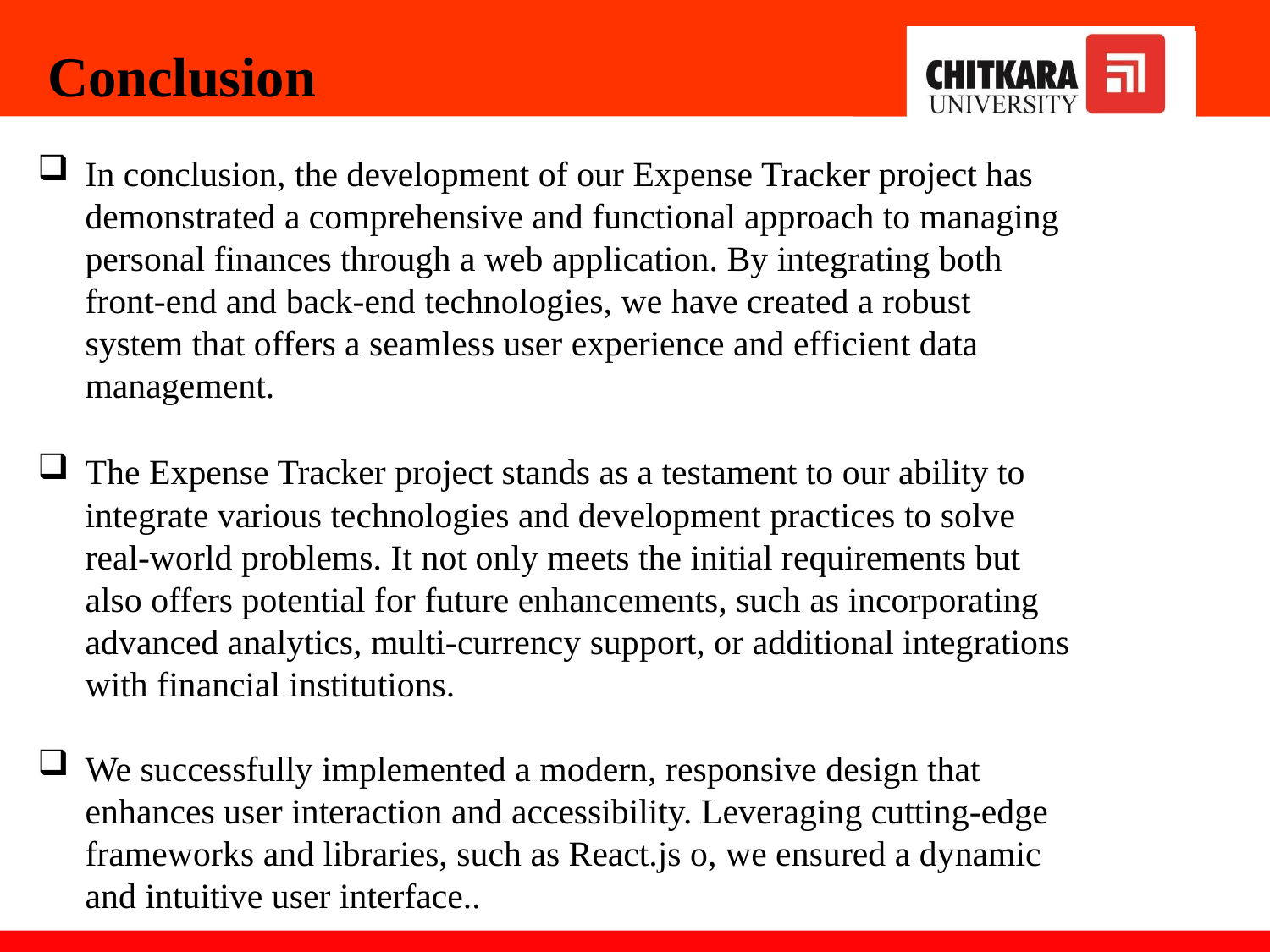

# Conclusion
In conclusion, the development of our Expense Tracker project has demonstrated a comprehensive and functional approach to managing personal finances through a web application. By integrating both front-end and back-end technologies, we have created a robust system that offers a seamless user experience and efficient data management.

The Expense Tracker project stands as a testament to our ability to integrate various technologies and development practices to solve real-world problems. It not only meets the initial requirements but also offers potential for future enhancements, such as incorporating advanced analytics, multi-currency support, or additional integrations with financial institutions.

We successfully implemented a modern, responsive design that enhances user interaction and accessibility. Leveraging cutting-edge frameworks and libraries, such as React.js o, we ensured a dynamic and intuitive user interface..